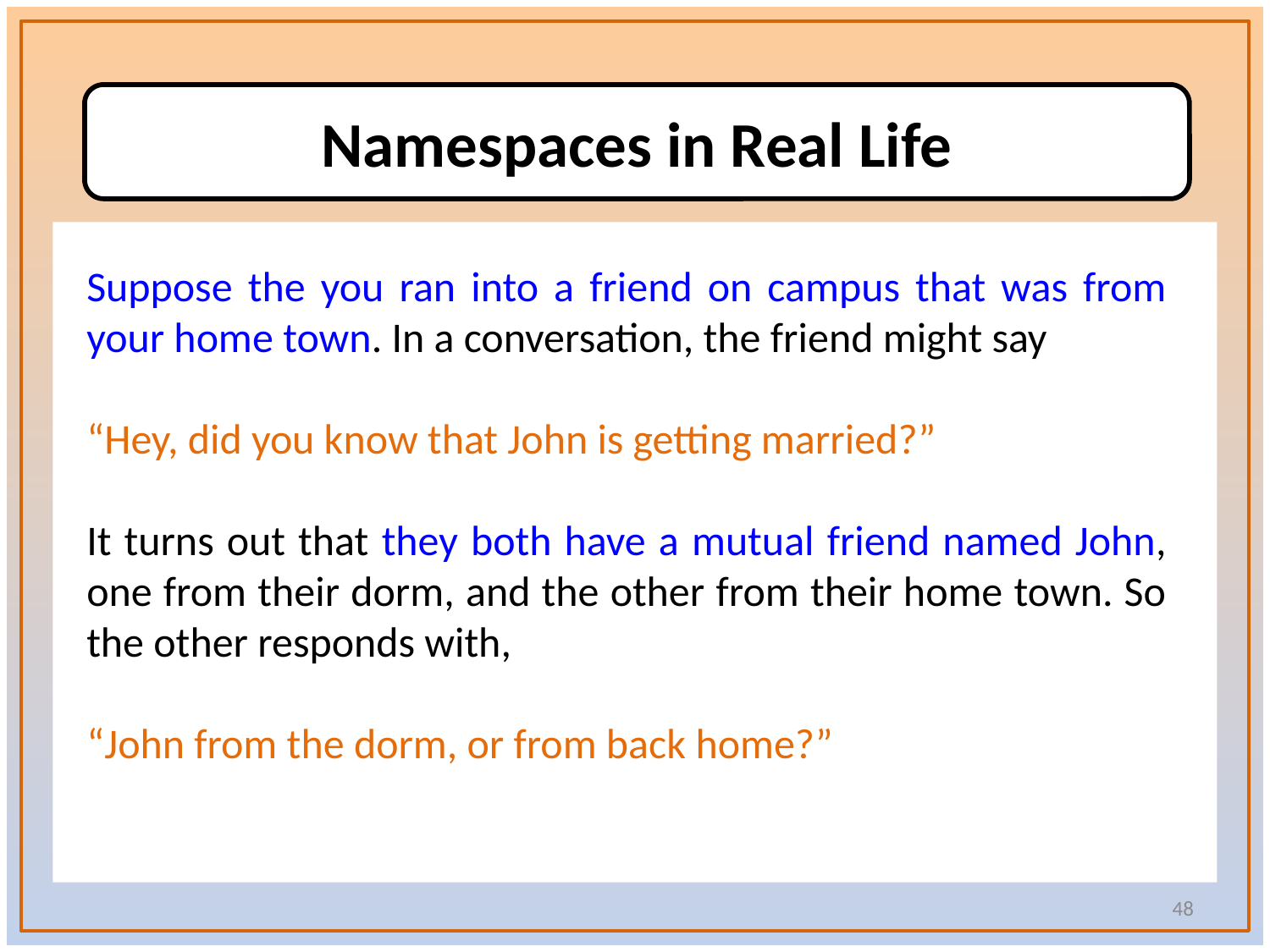

Namespaces in Real Life

Suppose the you ran into a friend on campus that was from your home town. In a conversation, the friend might say

“Hey, did you know that John is getting married?”

It turns out that they both have a mutual friend named John, one from their dorm, and the other from their home town. So the other responds with,

“John from the dorm, or from back home?”
48